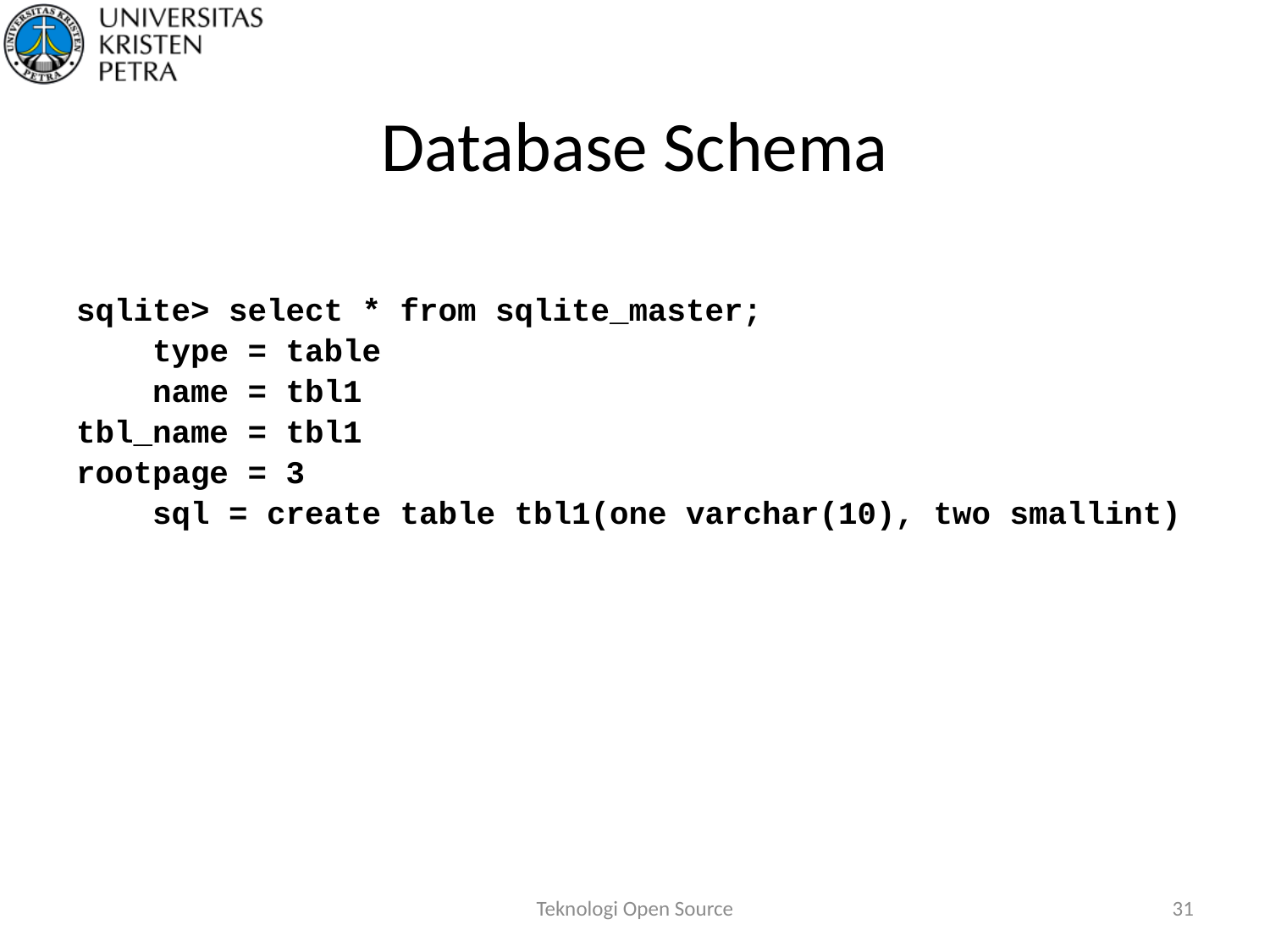

# Database Schema

sqlite> select * from sqlite_master;
    type = table
    name = tbl1
tbl_name = tbl1
rootpage = 3
    sql = create table tbl1(one varchar(10), two smallint)
Teknologi Open Source
31